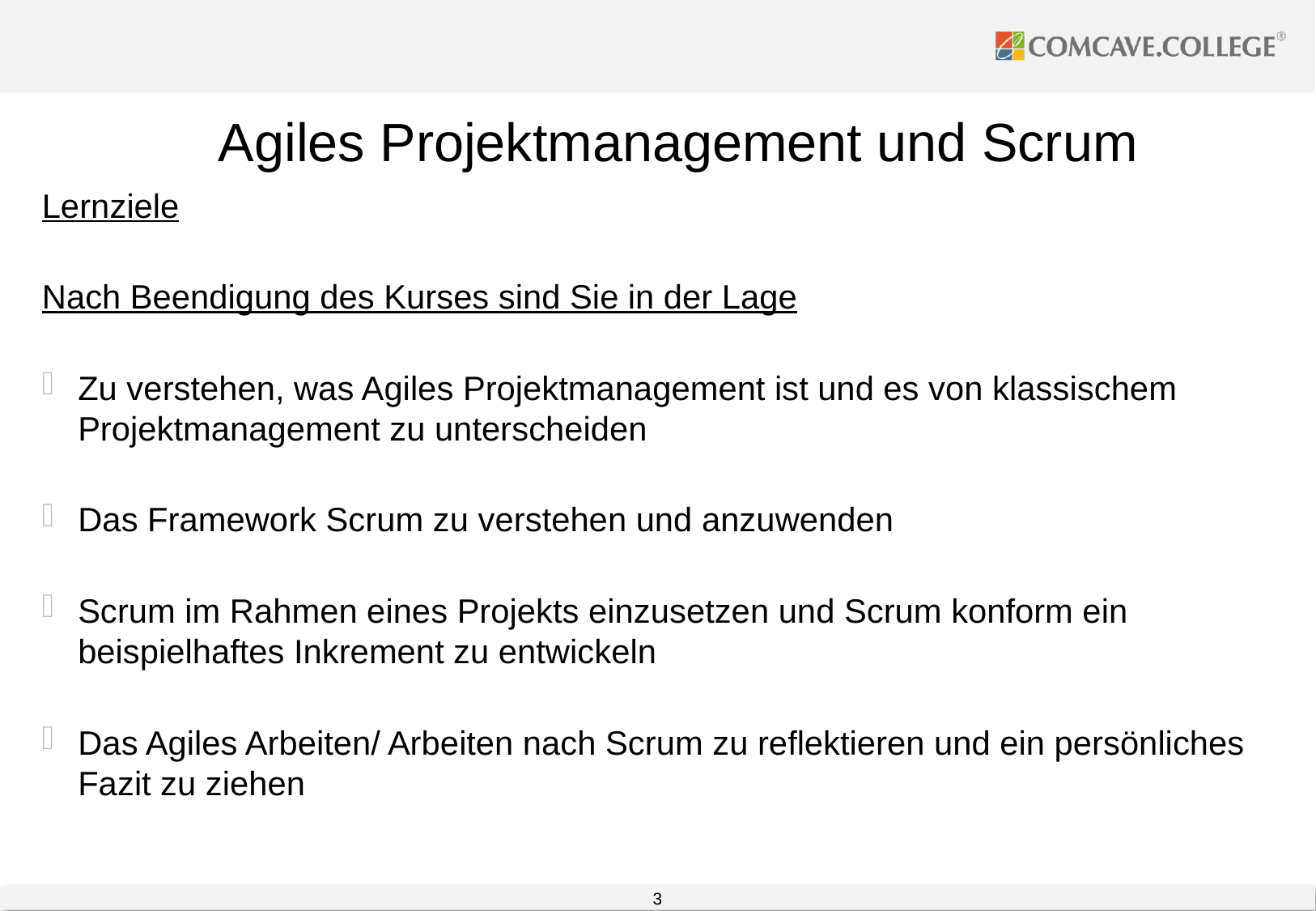

#
Agiles Projektmanagement und Scrum
Lernziele

Nach Beendigung des Kurses sind Sie in der Lage

Zu verstehen, was Agiles Projektmanagement ist und es von klassischem Projektmanagement zu unterscheiden

Das Framework Scrum zu verstehen und anzuwenden

Scrum im Rahmen eines Projekts einzusetzen und Scrum konform ein beispielhaftes Inkrement zu entwickeln

Das Agiles Arbeiten/ Arbeiten nach Scrum zu reflektieren und ein persönliches Fazit zu ziehen

3